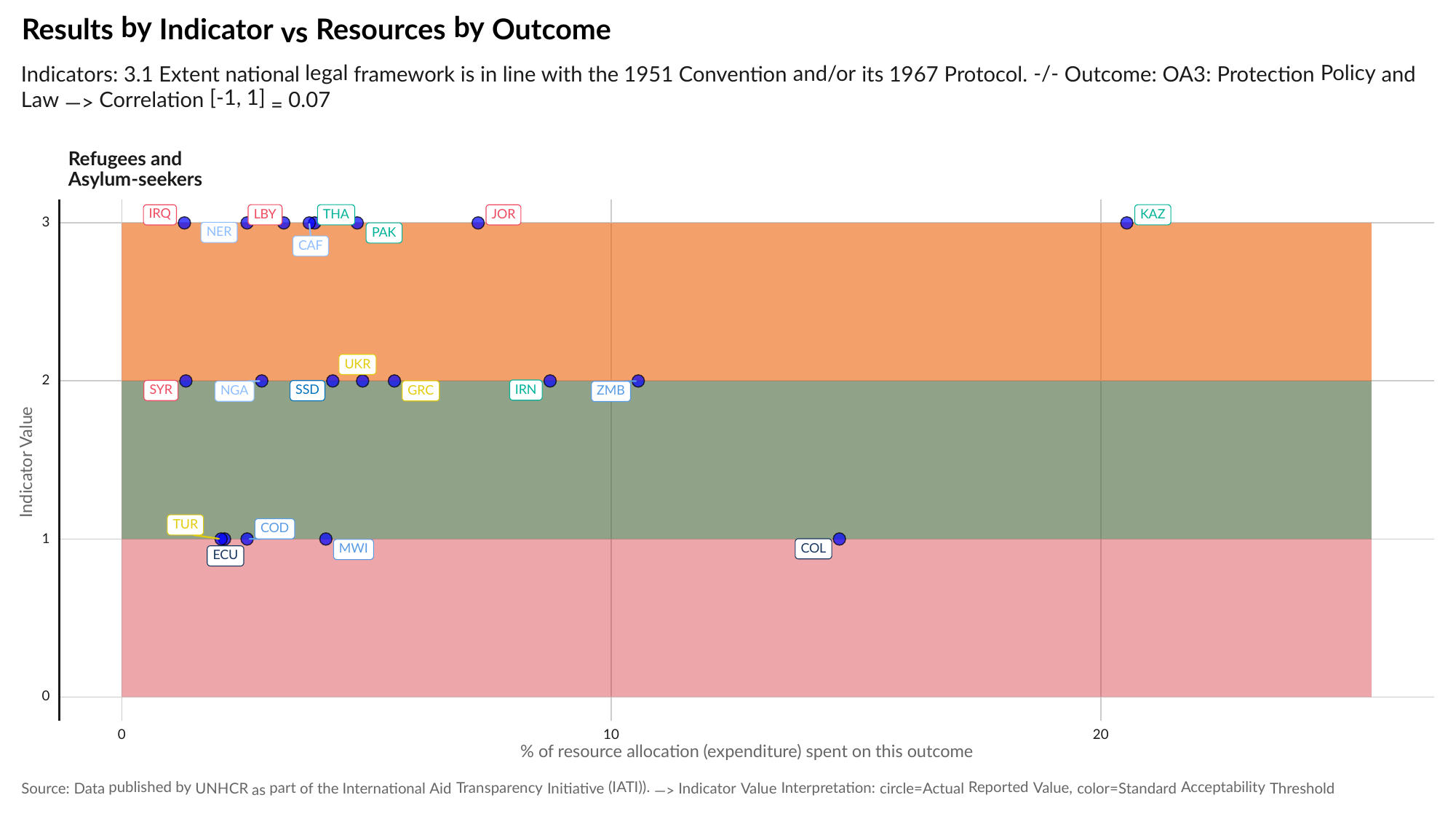

by
by
Results
Indicator
Outcome
Resources
vs
legal
Policy
and/or
-/-
Indicators:
national
framework
with
the
Protocol.
and
line
is
Convention
its
Protection
3.1
1951
1967
Outcome:
OA3:
in
Extent
[-1,
1]
Correlation
0.07
Law
—>
=
Refugees and
Asylum-seekers

IRQ
JOR
LBY
THA
KAZ

3

NER
PAK

CAF

UKR

2

IRN
SYR
SSD
GRC
NGA
ZMB
Indicator Value

TUR
COD

1

COL
MWI

ECU
0

0
10
20
% of resource allocation (expenditure) spent on this outcome
(IATI)).
published
by
Reported
Acceptability
Interpretation:
Transparency
Value,
part
the
International
Indicator
Value
circle=Actual
color=Standard
Threshold
Aid
Initiative
of
UNHCR
Source:
Data
as
—>